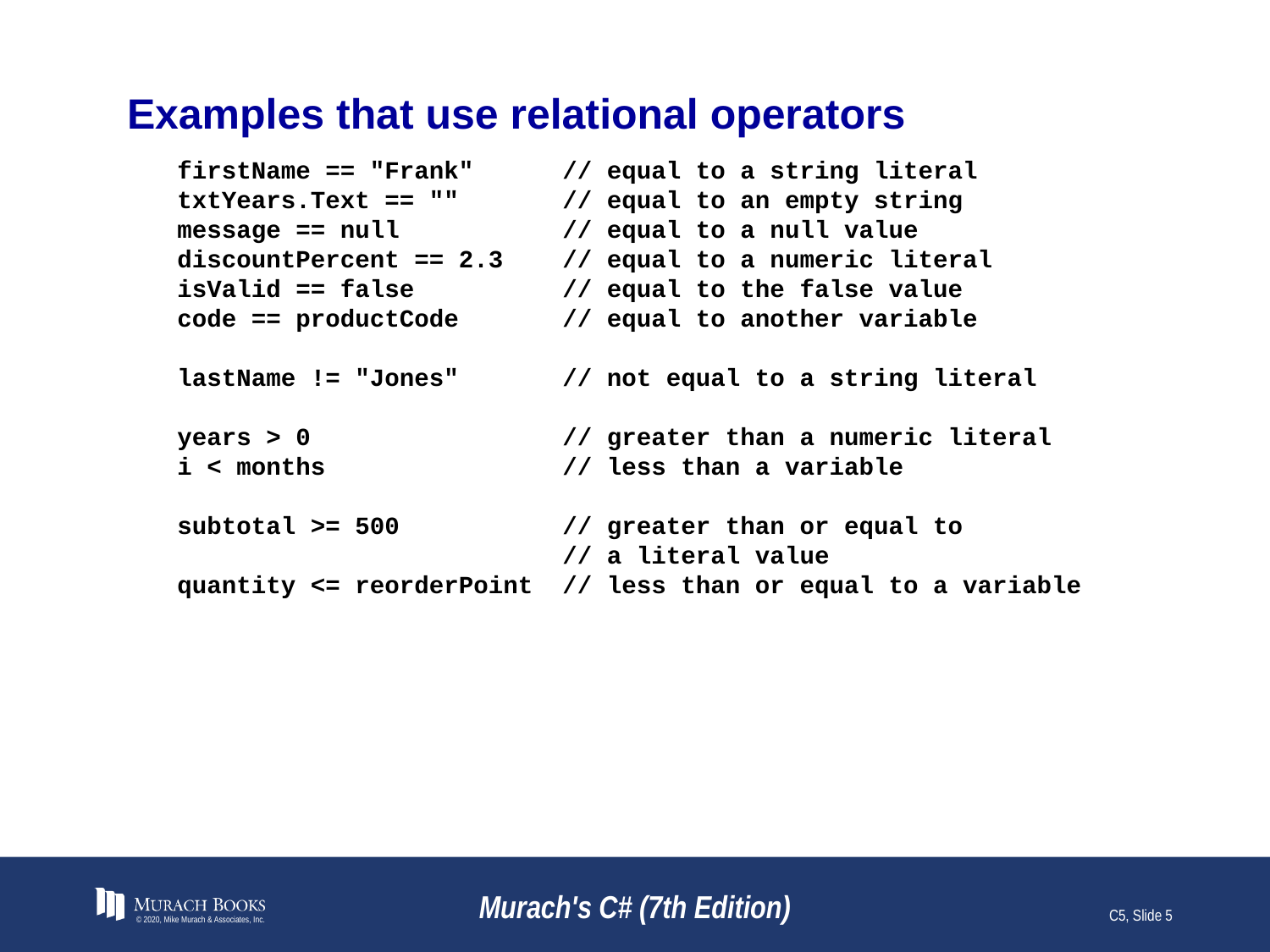

# Examples that use relational operators
firstName == "Frank"      // equal to a string literal
txtYears.Text == ""       // equal to an empty string
message == null           // equal to a null value
discountPercent == 2.3    // equal to a numeric literal
isValid == false          // equal to the false value
code == productCode       // equal to another variable

lastName != "Jones"       // not equal to a string literal

years > 0                 // greater than a numeric literal
i < months                // less than a variable

subtotal >= 500           // greater than or equal to
                          // a literal value
quantity <= reorderPoint  // less than or equal to a variable

© 2020, Mike Murach & Associates, Inc.
Murach's C# (7th Edition)

C5, Slide 5